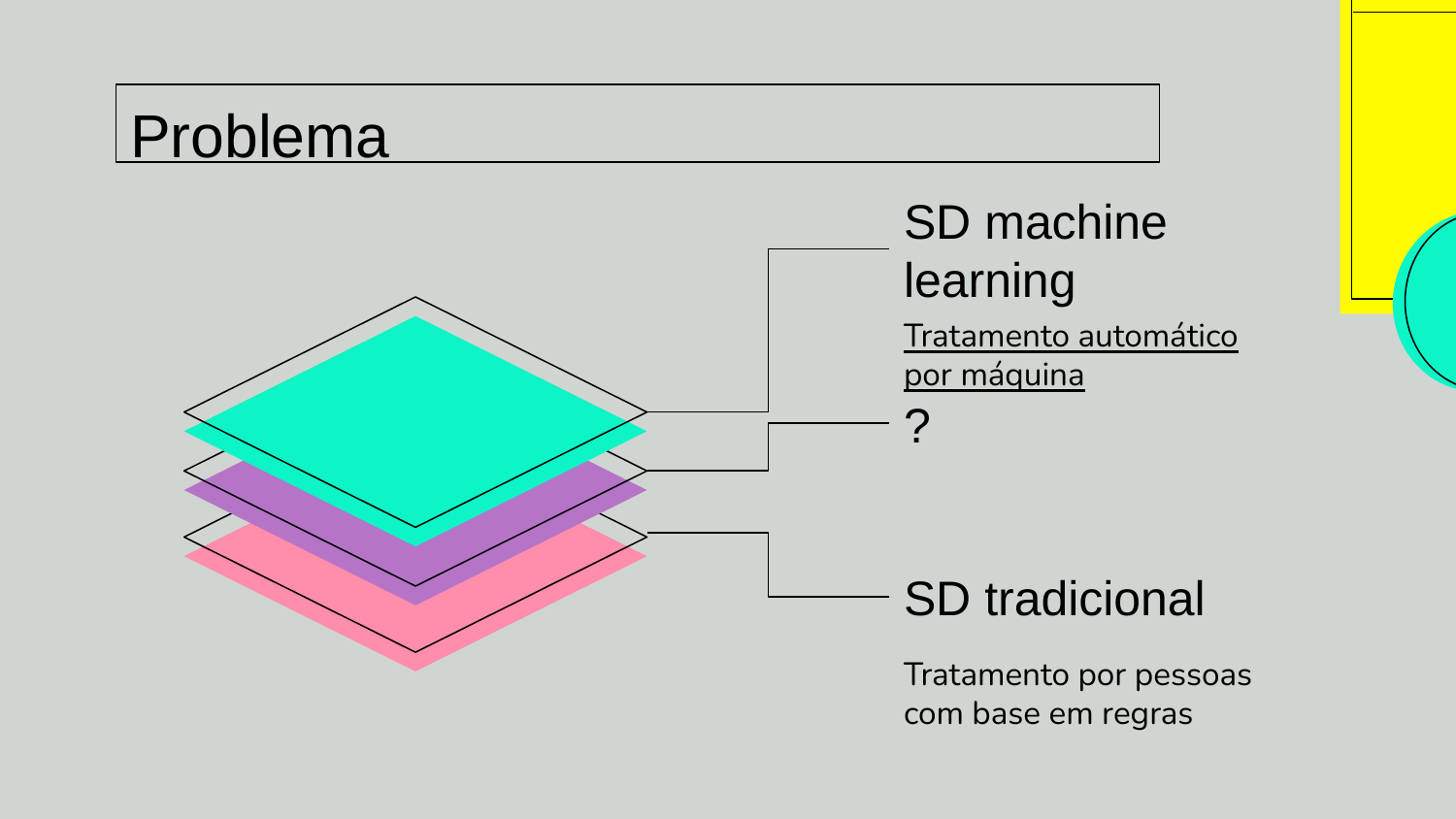

# Problema
SD machine learning

Tratamento automático por máquina

?

SD tradicional
Tratamento por pessoas com base em regras